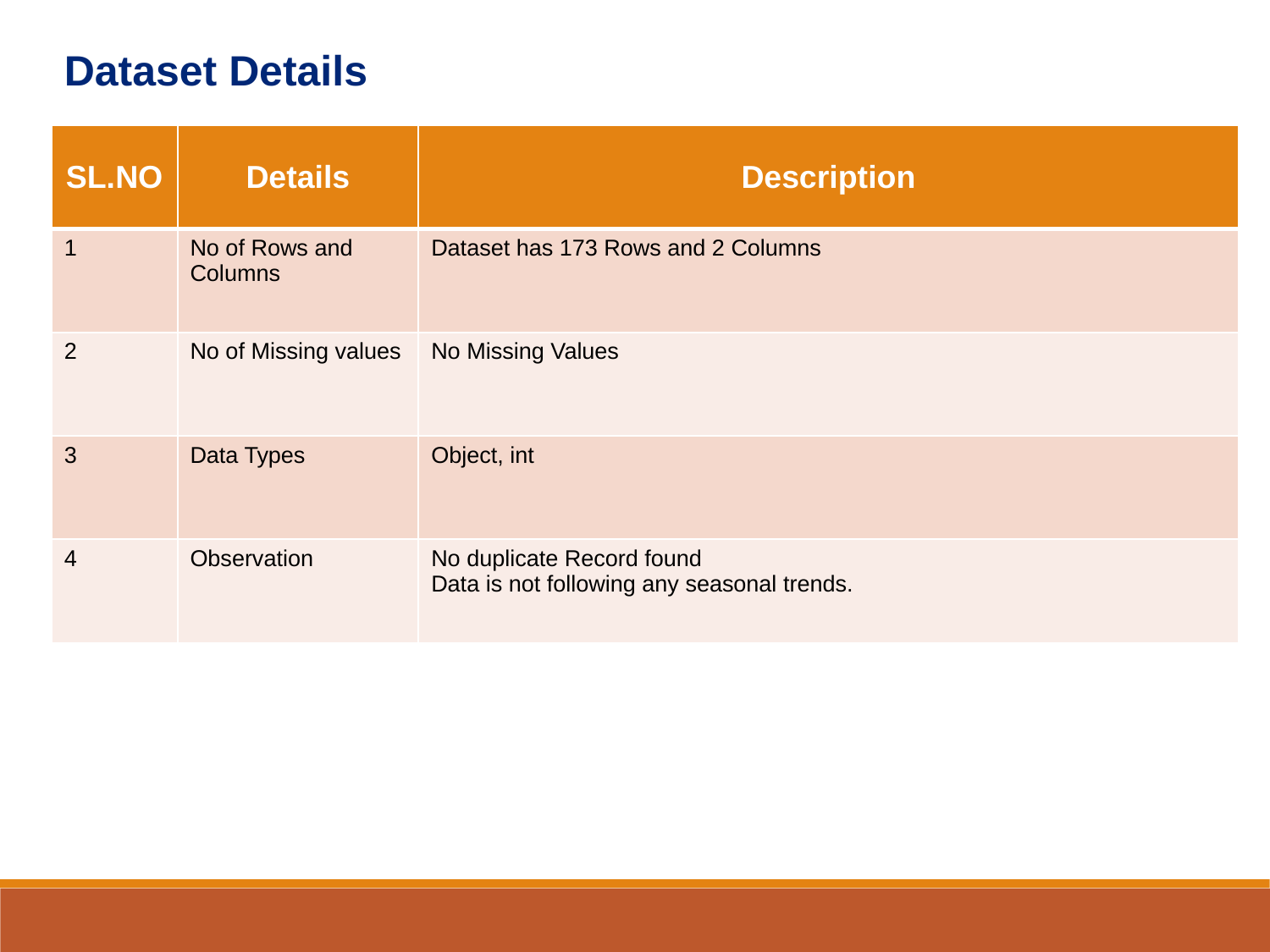

Dataset Details
| SL.NO | Details | Description |
| --- | --- | --- |
| 1 | No of Rows and Columns | Dataset has 173 Rows and 2 Columns |
| 2 | No of Missing values | No Missing Values |
| 3 | Data Types | Object, int |
| 4 | Observation | No duplicate Record found Data is not following any seasonal trends. |